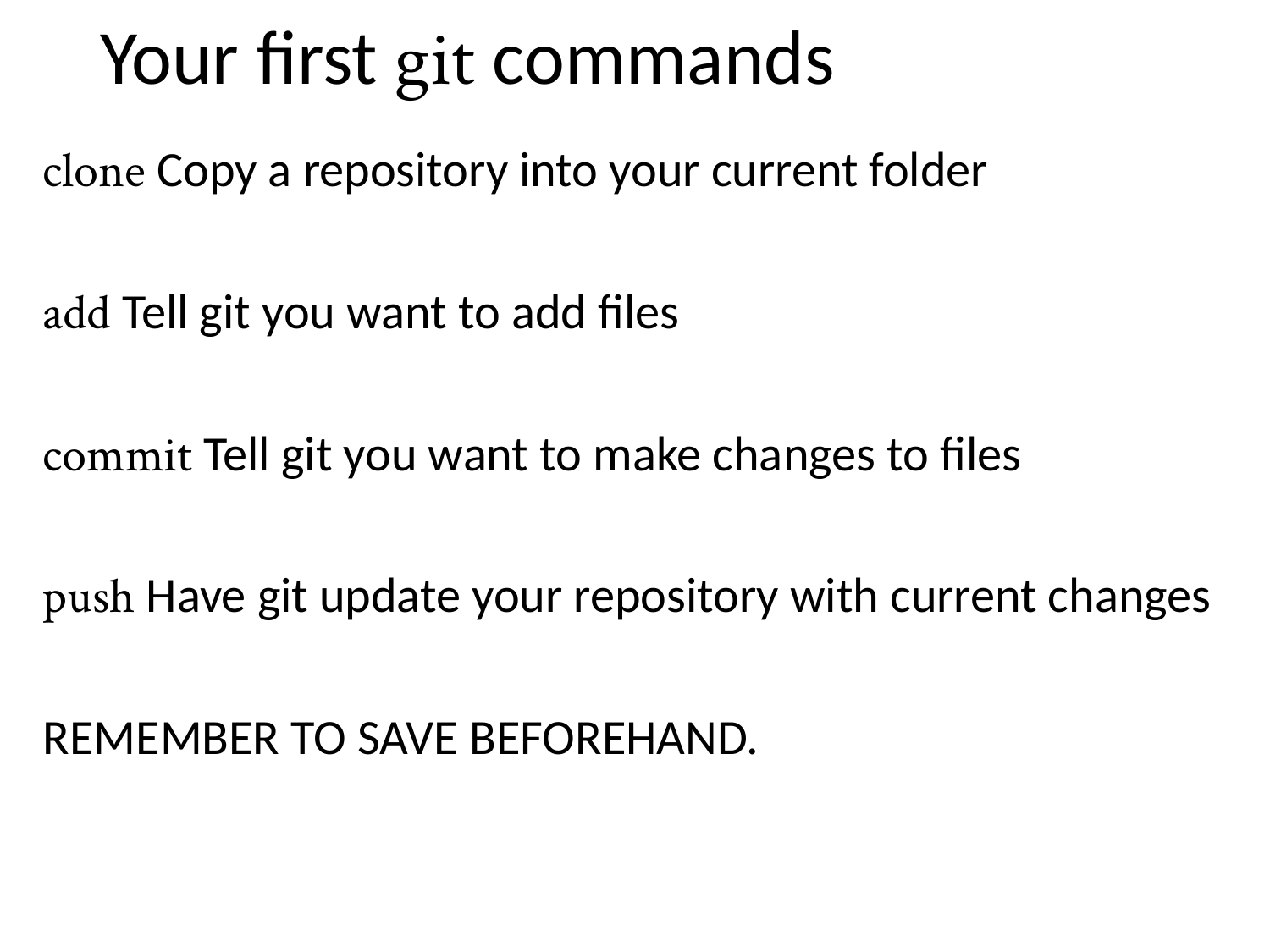

# Your first git commands
clone Copy a repository into your current folder

add Tell git you want to add files

commit Tell git you want to make changes to files

push Have git update your repository with current changes

REMEMBER TO SAVE BEFOREHAND.